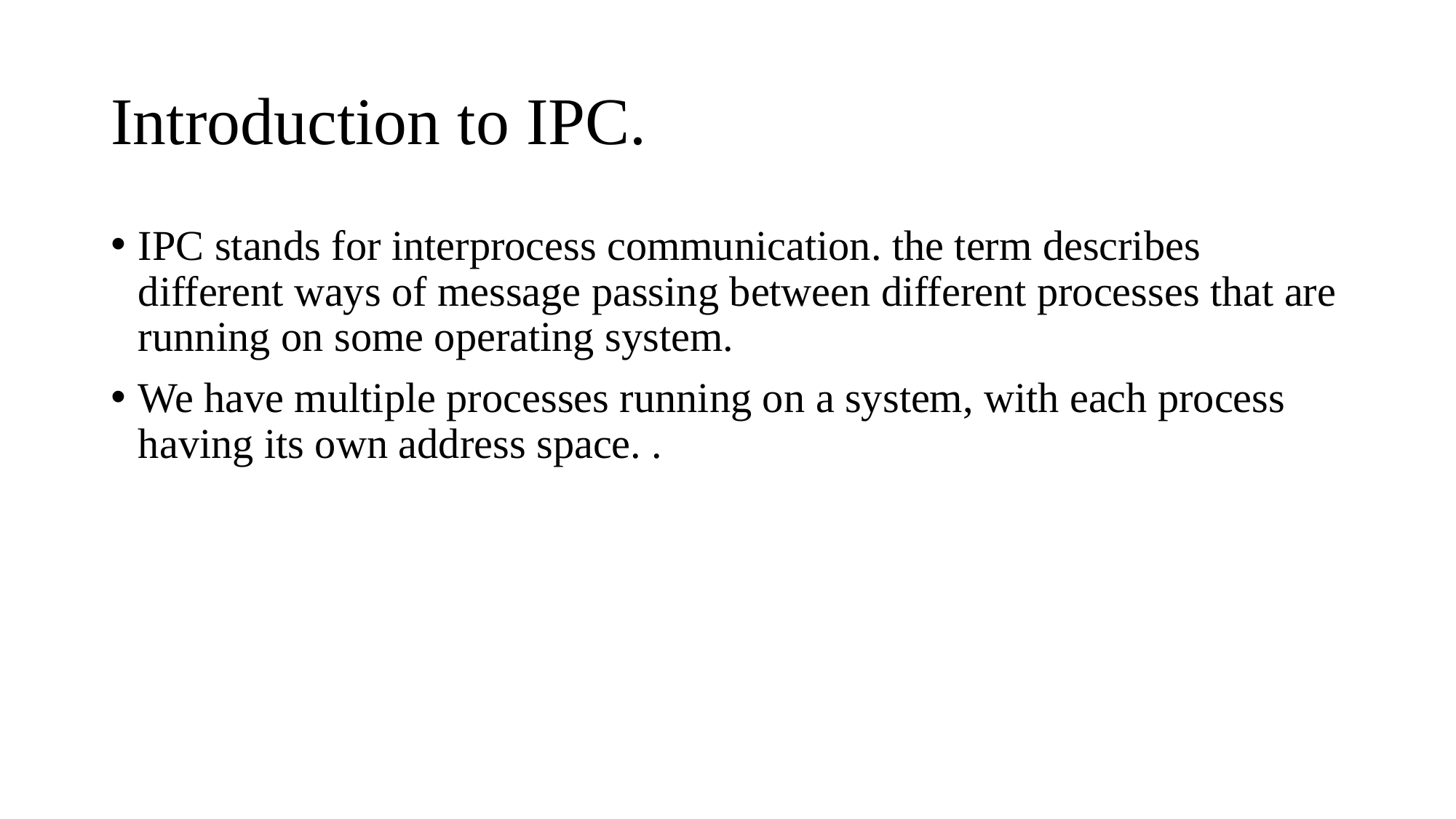

# Introduction to IPC.
IPC stands for interprocess communication. the term describes different ways of message passing between different processes that are running on some operating system.
We have multiple processes running on a system, with each process having its own address space. .